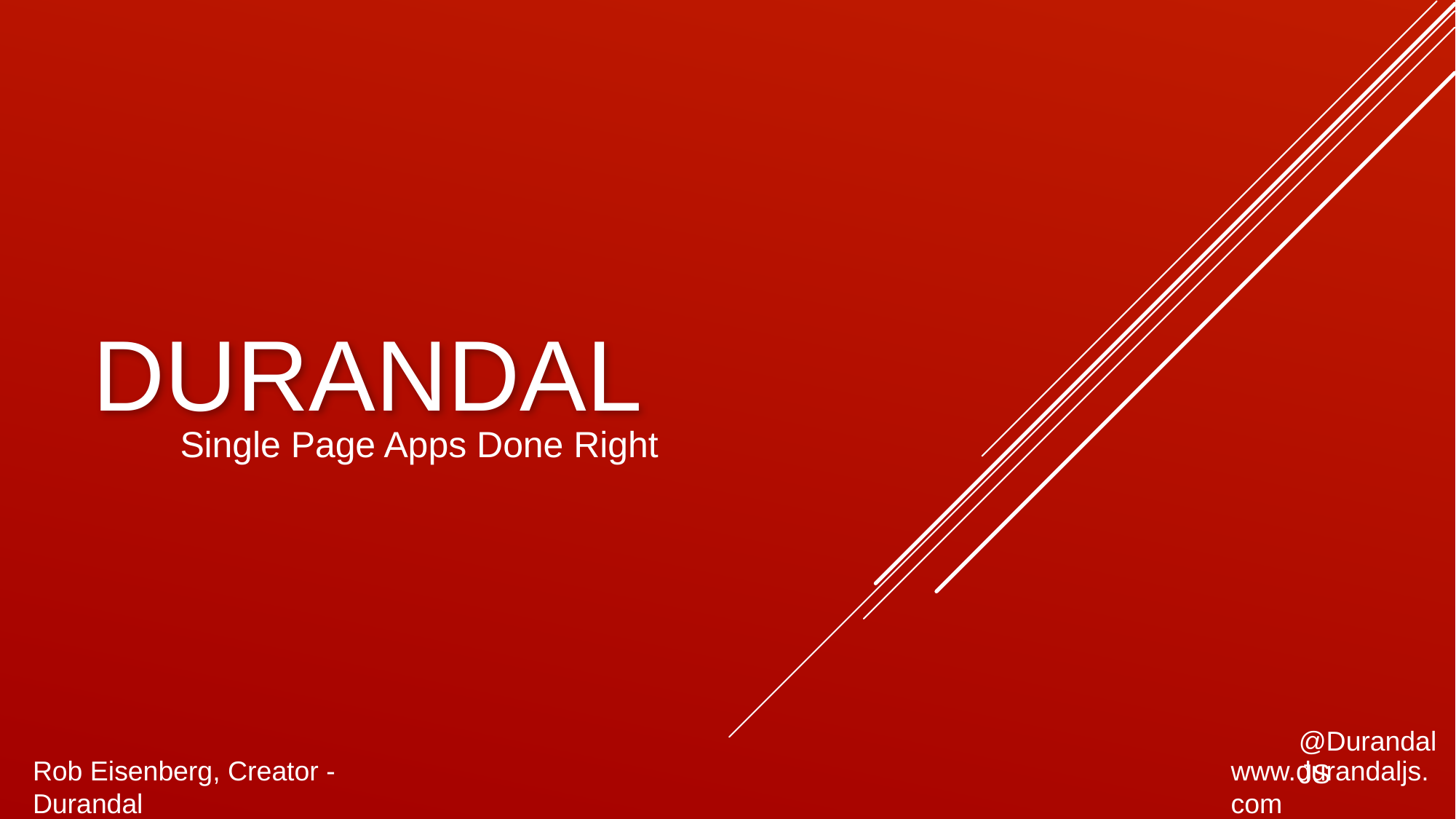

# Durandal
Single Page Apps Done Right
@DurandalJS
Rob Eisenberg, Creator - Durandal
www.durandaljs.com